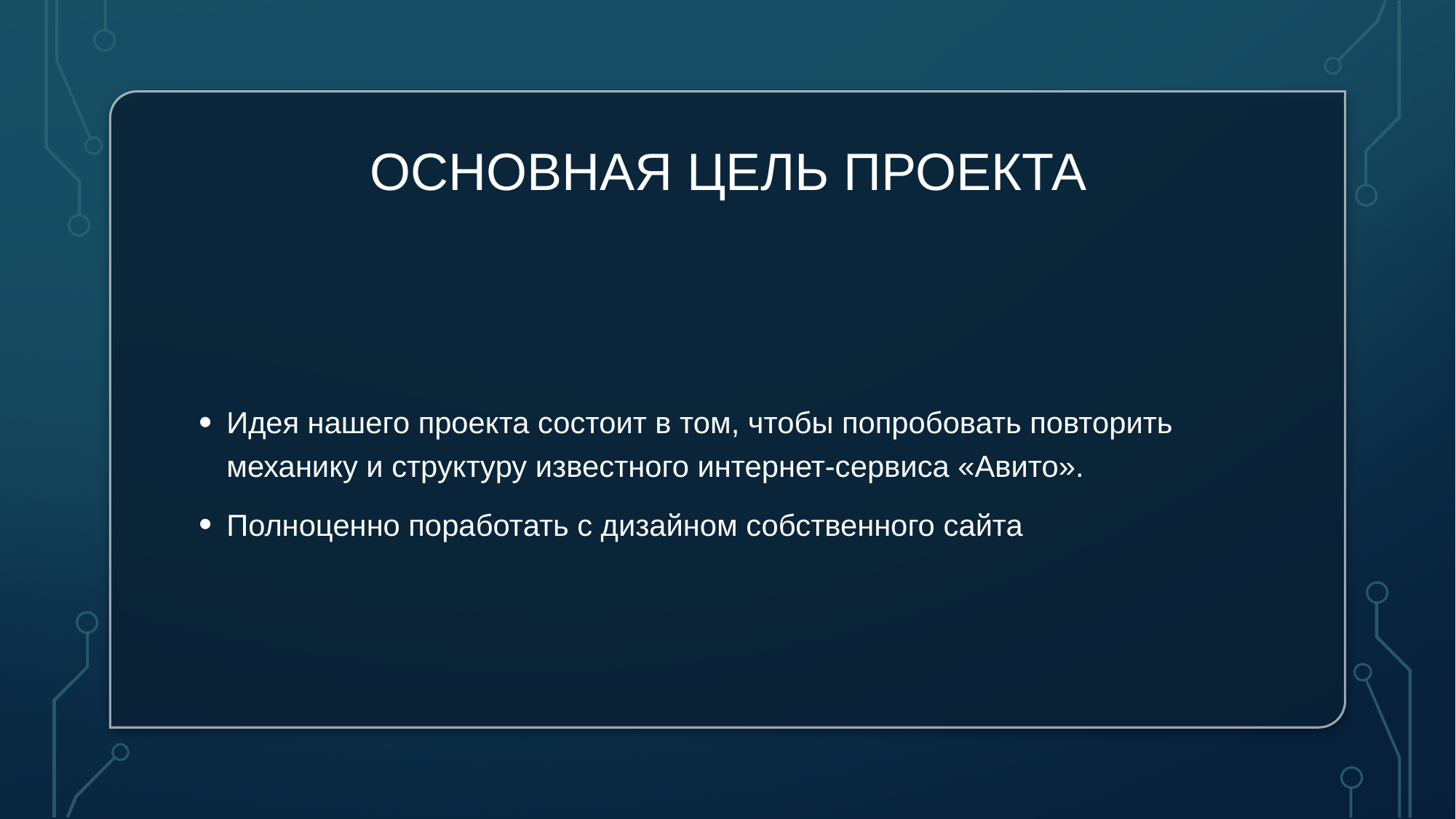

# Основная цель проекта
Идея нашего проекта состоит в том, чтобы попробовать повторить механику и структуру известного интернет-сервиса «Авито».
Полноценно поработать с дизайном собственного сайта